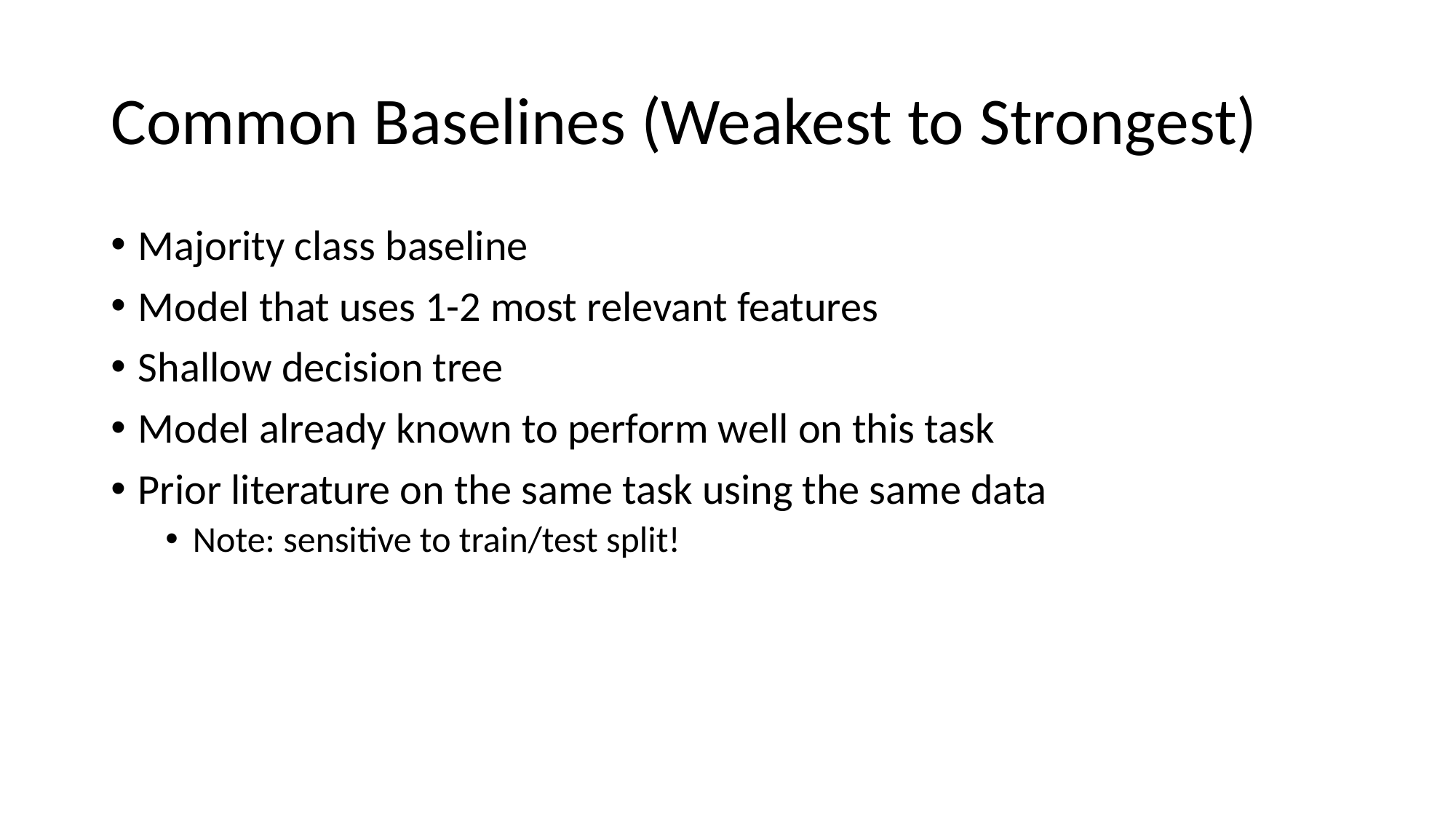

# Common Baselines (Weakest to Strongest)
Majority class baseline
Model that uses 1-2 most relevant features
Shallow decision tree
Model already known to perform well on this task
Prior literature on the same task using the same data
Note: sensitive to train/test split!